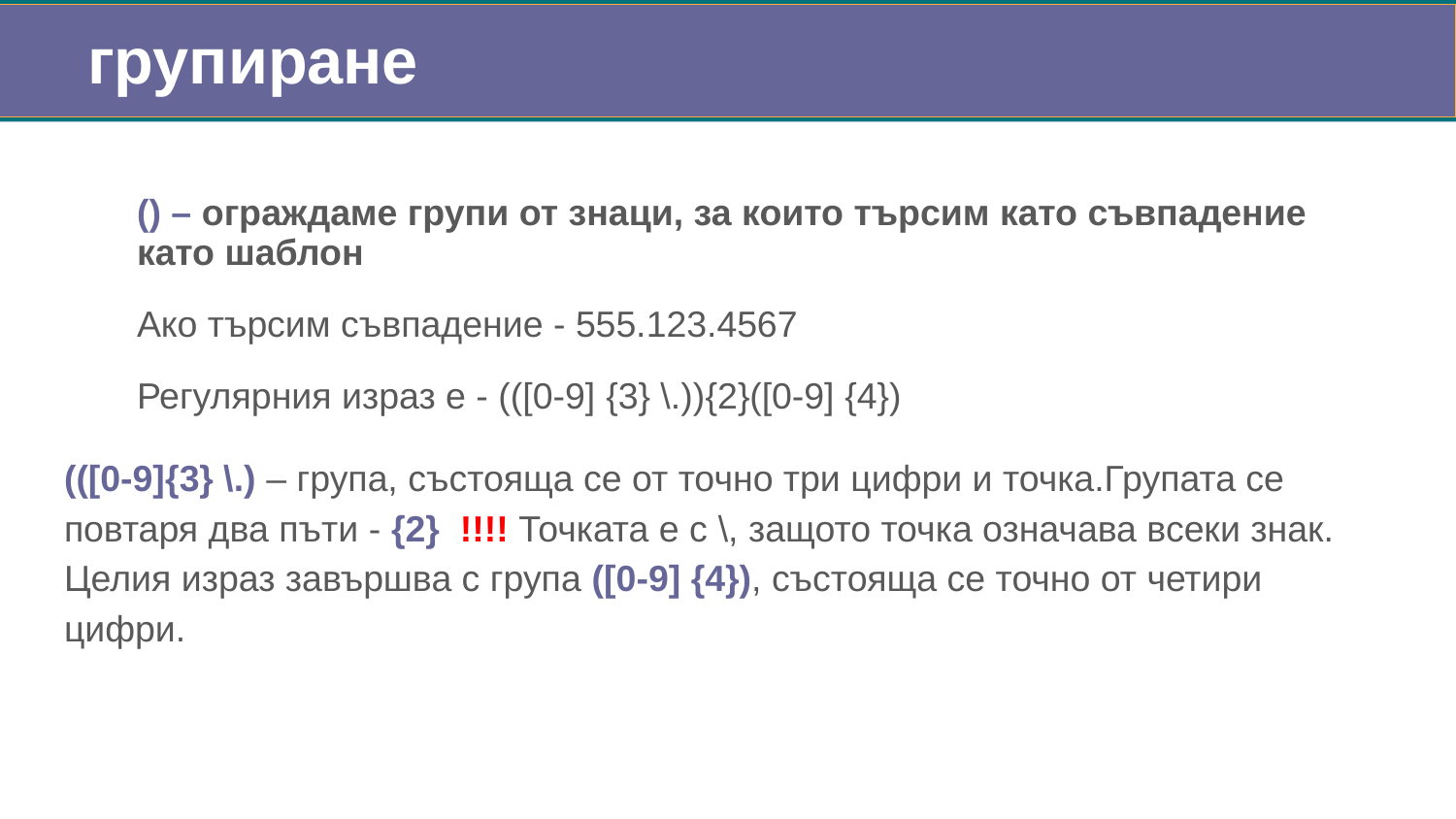

групиране
() – ограждаме групи от знаци, за които търсим като съвпадение като шаблон
Ако търсим съвпадение - 555.123.4567
Регулярния израз е - (([0-9] {3} \.)){2}([0-9] {4})
(([0-9]{3} \.) – група, състояща се от точно три цифри и точка.Групата се повтаря два пъти - {2}  !!!! Точката е с \, защото точка означава всеки знак.
Целия израз завършва с група ([0-9] {4}), състояща се точно от четири цифри.